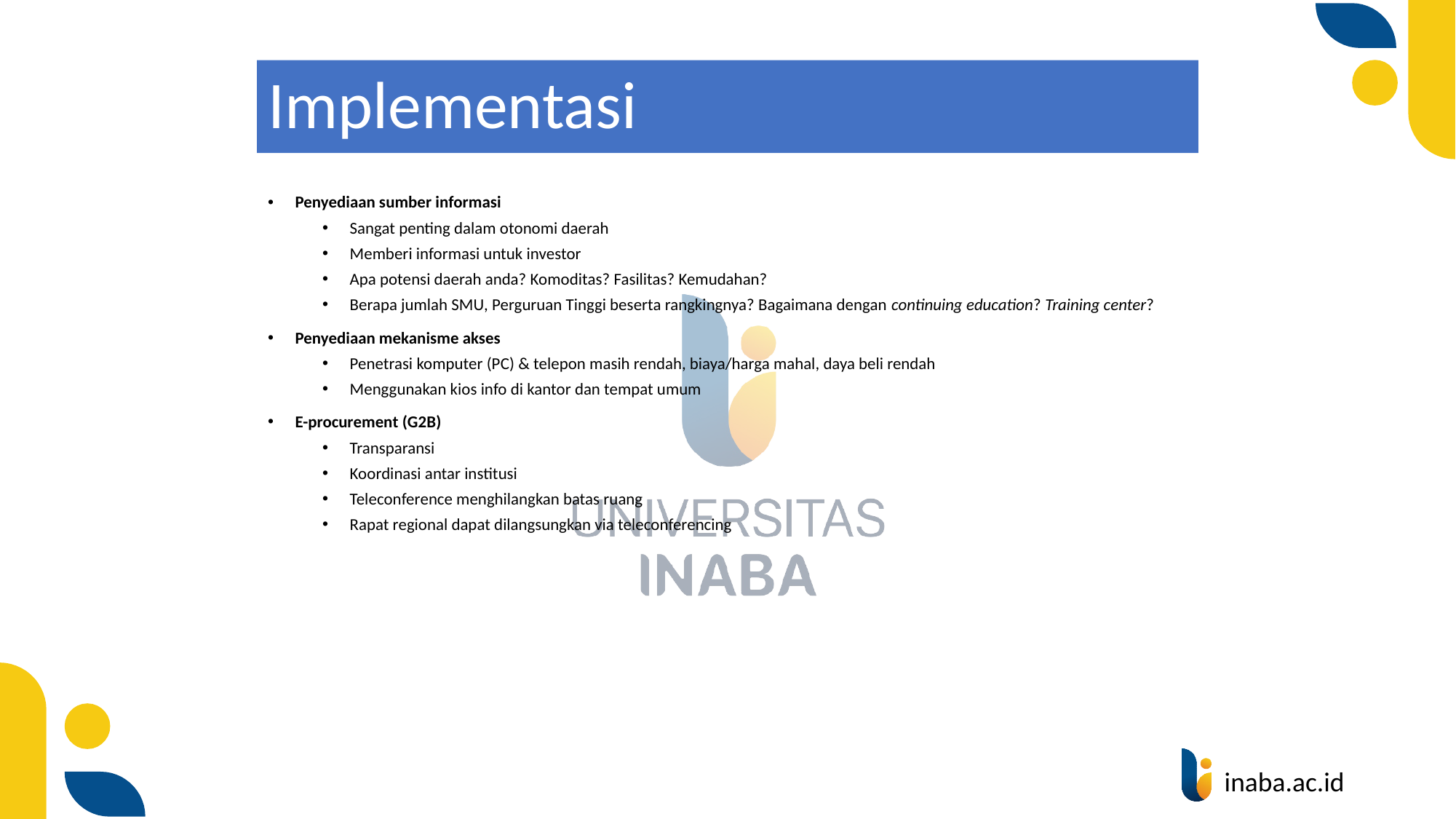

# Implementasi
Penyediaan sumber informasi
Sangat penting dalam otonomi daerah
Memberi informasi untuk investor
Apa potensi daerah anda? Komoditas? Fasilitas? Kemudahan?
Berapa jumlah SMU, Perguruan Tinggi beserta rangkingnya? Bagaimana dengan continuing education? Training center?
Penyediaan mekanisme akses
Penetrasi komputer (PC) & telepon masih rendah, biaya/harga mahal, daya beli rendah
Menggunakan kios info di kantor dan tempat umum
E-procurement (G2B)
Transparansi
Koordinasi antar institusi
Teleconference menghilangkan batas ruang
Rapat regional dapat dilangsungkan via teleconferencing